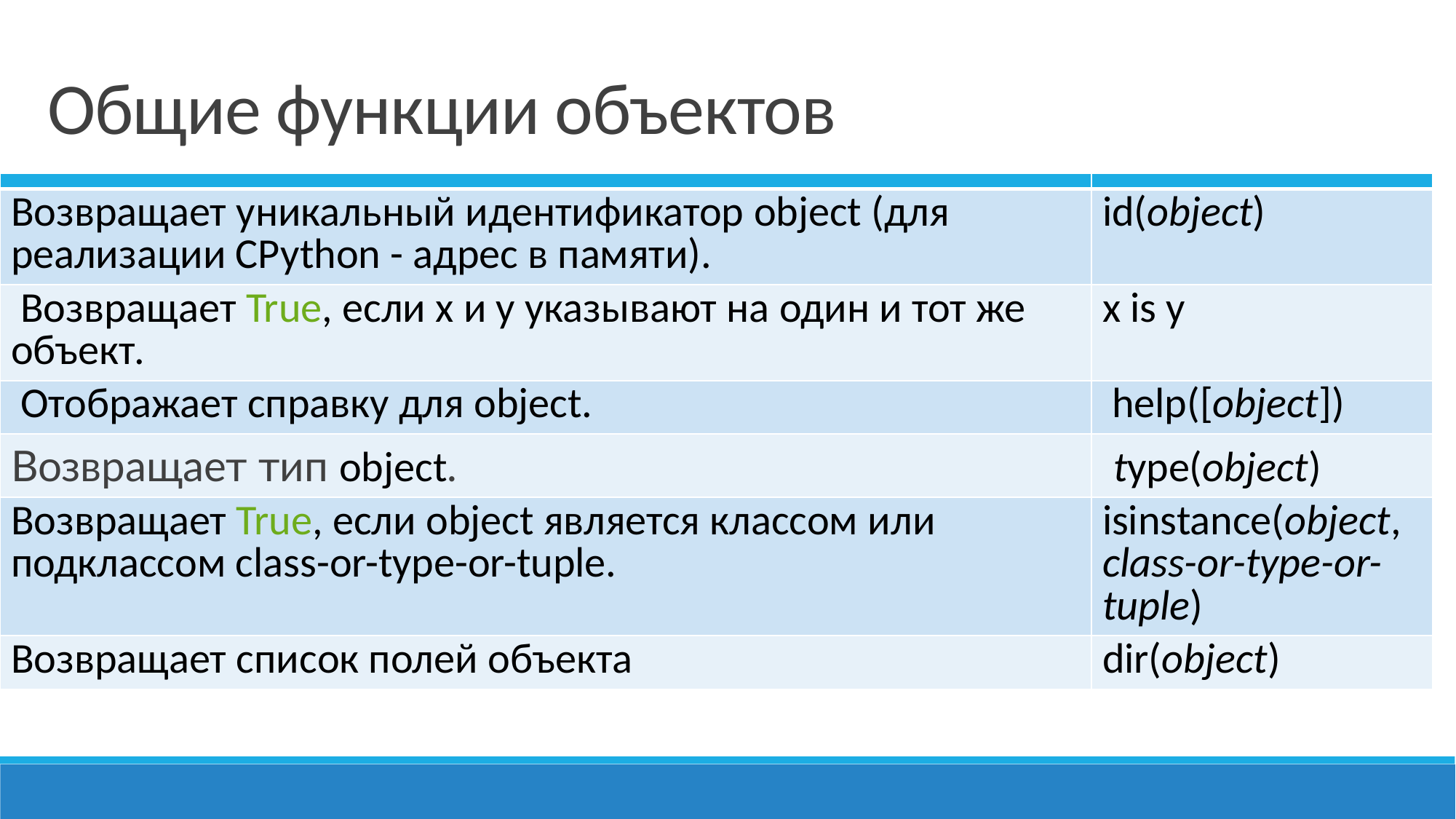

# Общие функции объектов
|  |  |
| --- | --- |
| Возвращает уникальный идентификатор object (для реализации CPython - адрес в памяти). | id(object) |
| Возвращает True, если x и y указывают на один и тот же объект. | x is y |
| Отображает справку для object. | help([object]) |
| Возвращает тип object. | type(object) |
| Возвращает True, если object является классом или подклассом class-or-type-or-tuple. | isinstance(object, class-or-type-or-tuple) |
| Возвращает список полей объекта | dir(object) |